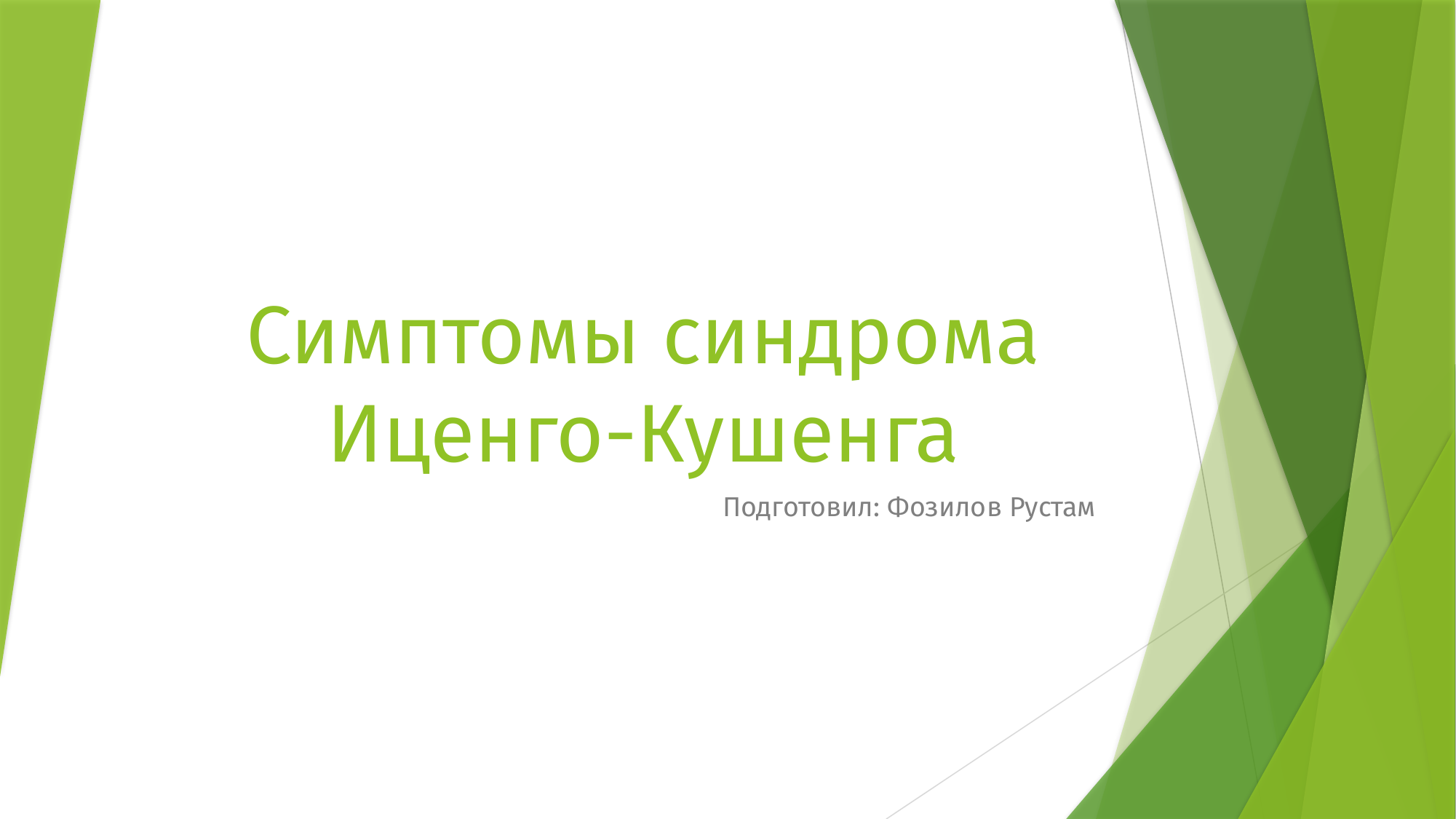

# Симптомы синдрома Иценго-Кушенга
Подготовил: Фозилов Рустам